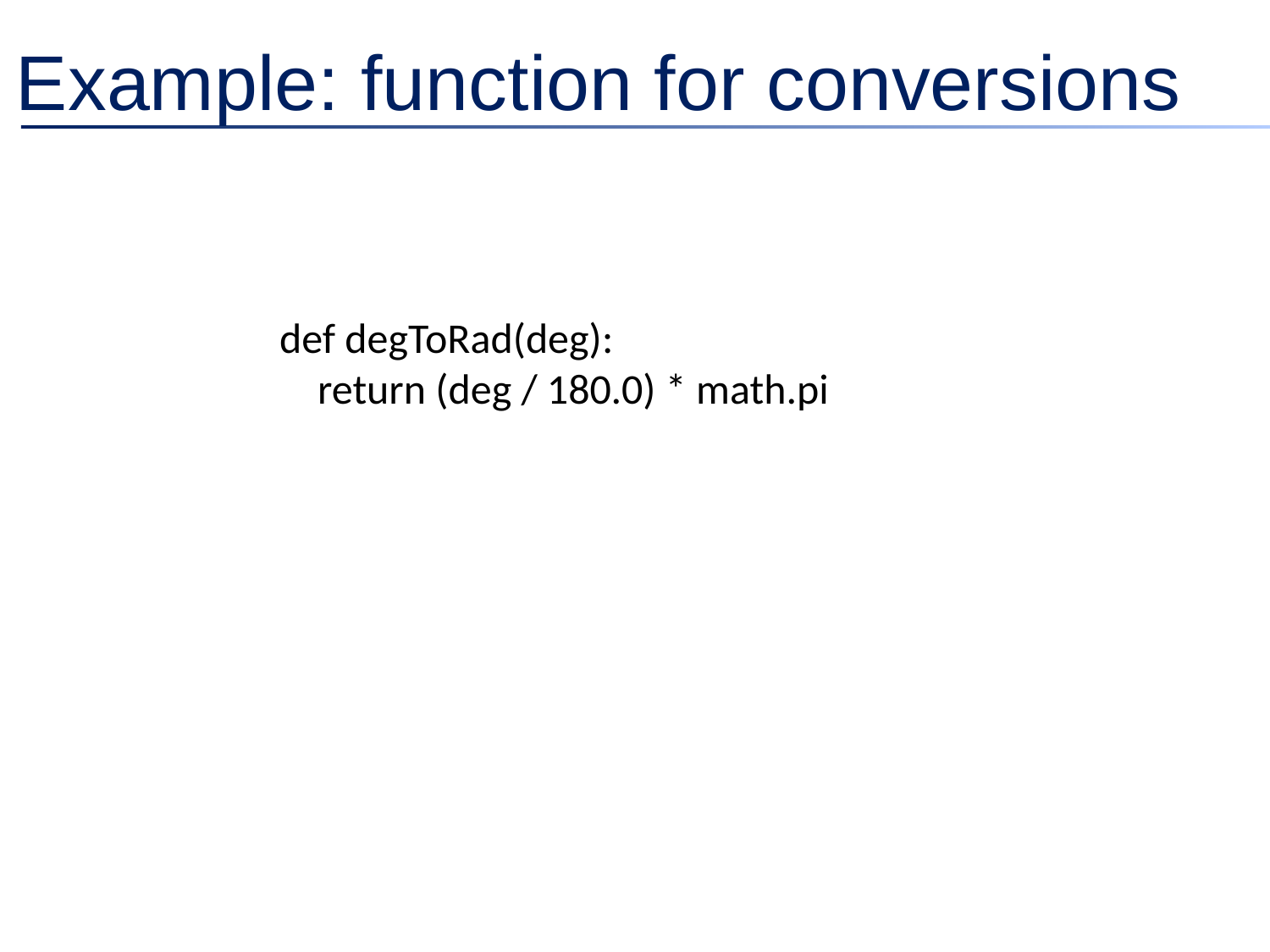

# Example: function for conversions

def degToRad(deg):
    return (deg / 180.0) * math.pi